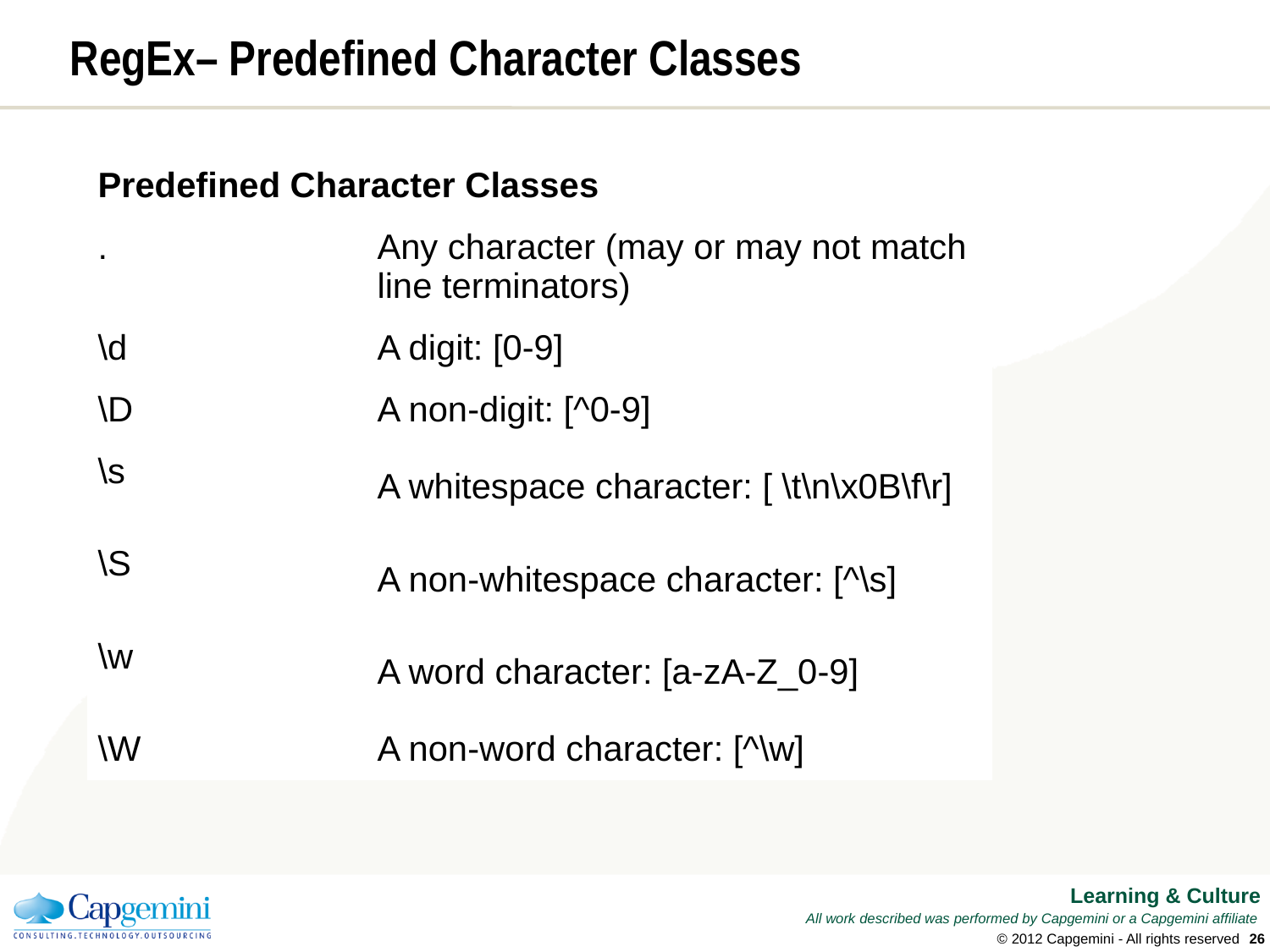

# RegEx– Predefined Character Classes
| Predefined Character Classes |  |
| --- | --- |
| . | Any character (may or may not match line terminators) |
| \d | A digit: [0-9] |
| \D | A non-digit: [^0-9] |
| \s | A whitespace character: [ \t\n\x0B\f\r] |
| \S | A non-whitespace character: [^\s] |
| \w | A word character: [a-zA-Z\_0-9] |
| \W | A non-word character: [^\w] |
© 2012 Capgemini - All rights reserved
26